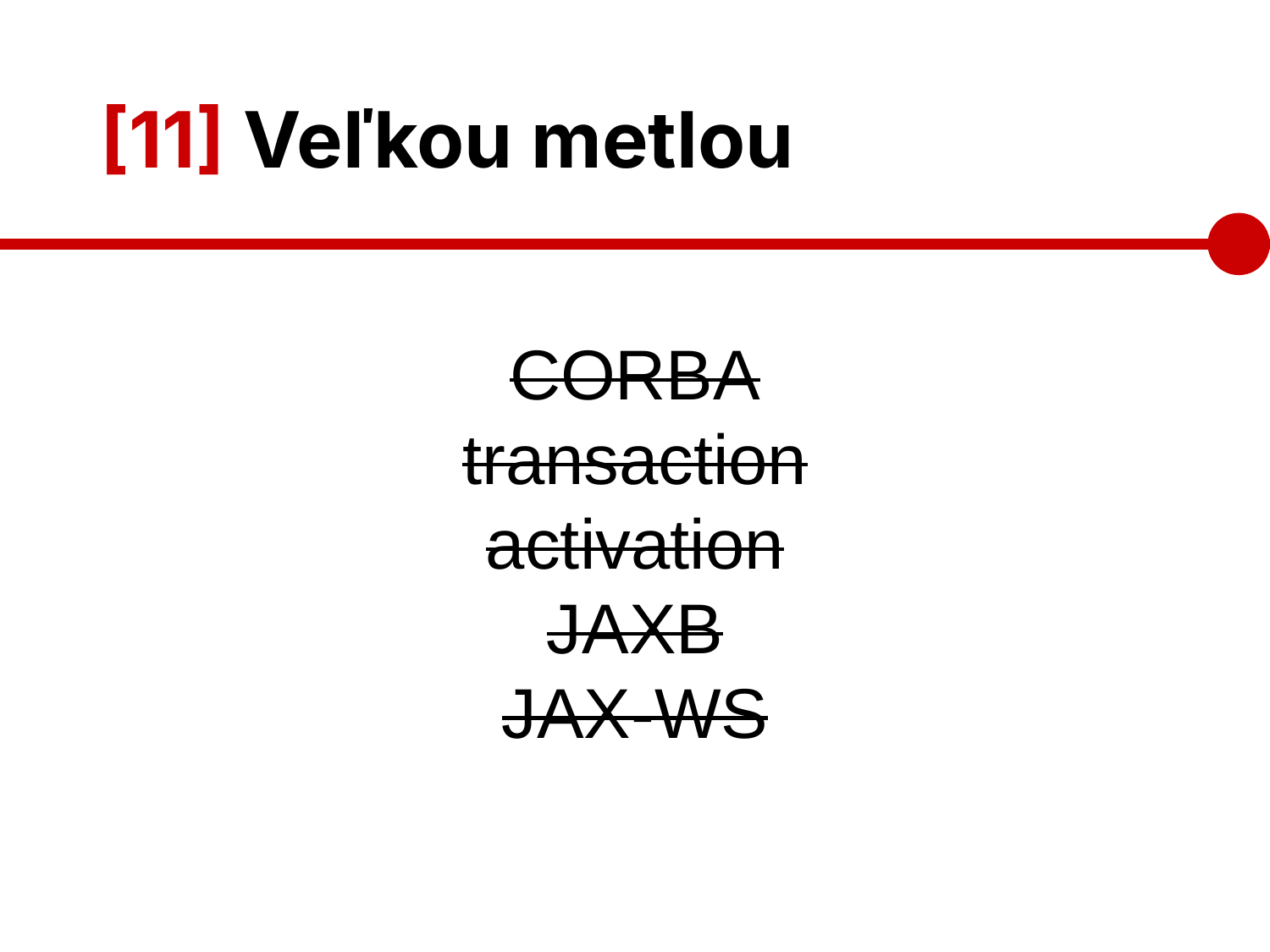

# [11] Veľkou metlou
CORBA
transaction
activation
JAXB
JAX-WS